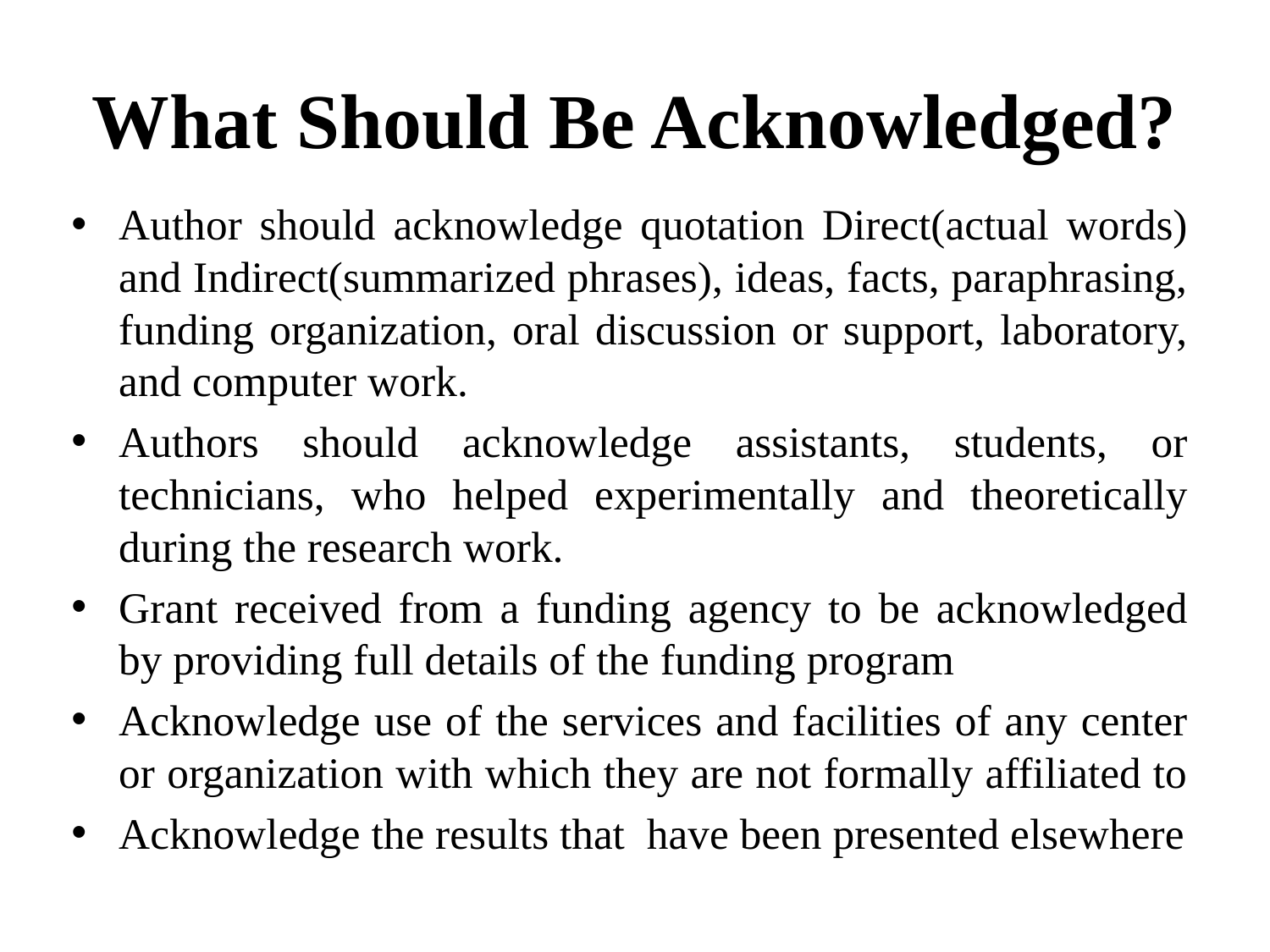

# What Should Be Acknowledged?
Author should acknowledge quotation Direct(actual words) and Indirect(summarized phrases), ideas, facts, paraphrasing, funding organization, oral discussion or support, laboratory, and computer work.
Authors should acknowledge assistants, students, or technicians, who helped experimentally and theoretically during the research work.
Grant received from a funding agency to be acknowledged by providing full details of the funding program
Acknowledge use of the services and facilities of any center or organization with which they are not formally affiliated to
Acknowledge the results that  have been presented elsewhere